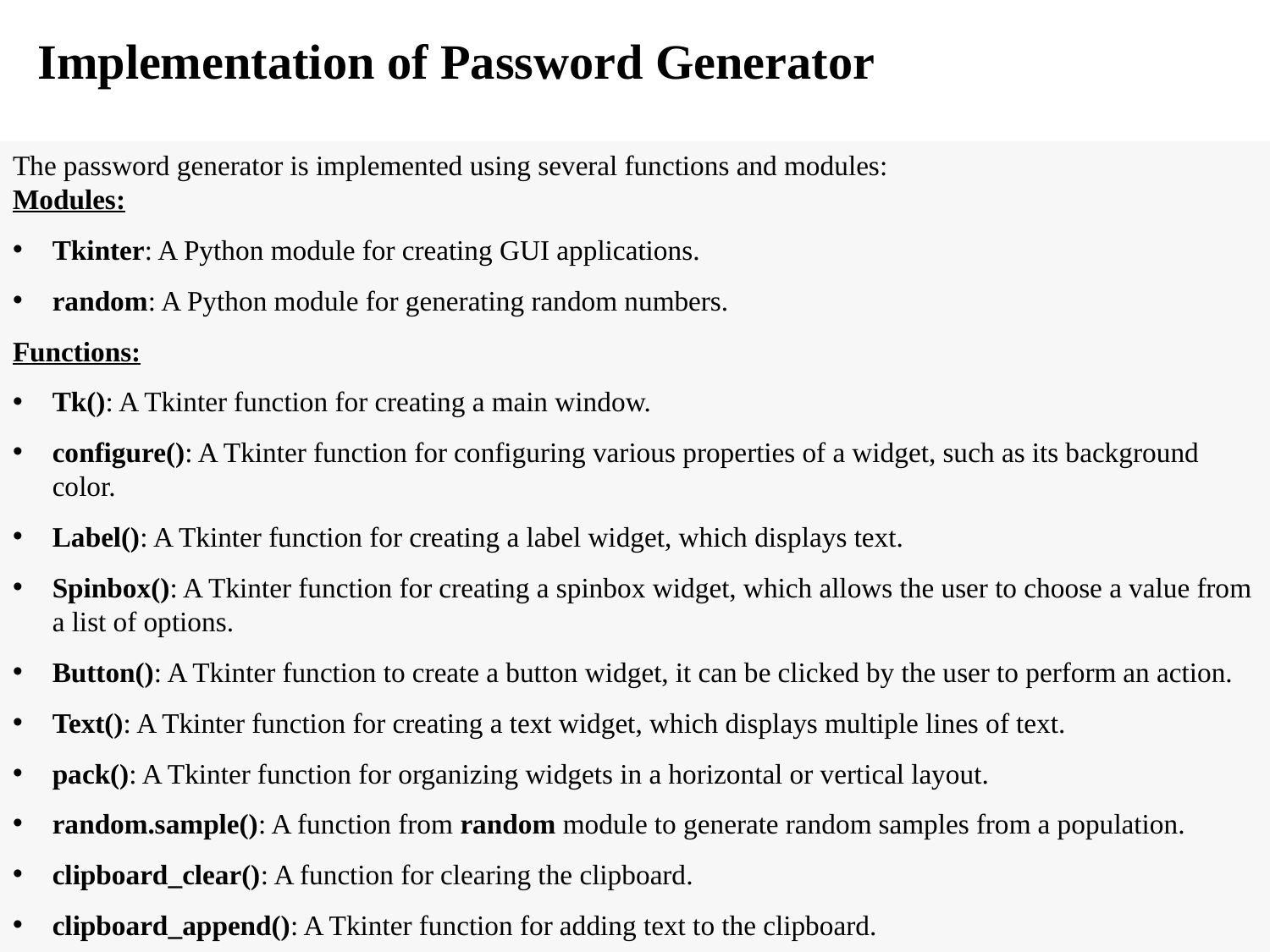

# Implementation of Password Generator
The password generator is implemented using several functions and modules:
Modules:

Tkinter: A Python module for creating GUI applications.

random: A Python module for generating random numbers.

Functions:

Tk(): A Tkinter function for creating a main window.

configure(): A Tkinter function for configuring various properties of a widget, such as its background color.

Label(): A Tkinter function for creating a label widget, which displays text.

Spinbox(): A Tkinter function for creating a spinbox widget, which allows the user to choose a value from a list of options.

Button(): A Tkinter function to create a button widget, it can be clicked by the user to perform an action.

Text(): A Tkinter function for creating a text widget, which displays multiple lines of text.

pack(): A Tkinter function for organizing widgets in a horizontal or vertical layout.

random.sample(): A function from random module to generate random samples from a population.

clipboard_clear(): A function for clearing the clipboard.

clipboard_append(): A Tkinter function for adding text to the clipboard.

mainloop(): A Tkinter function for running the main loop, which keeps the window open until the user closes it.